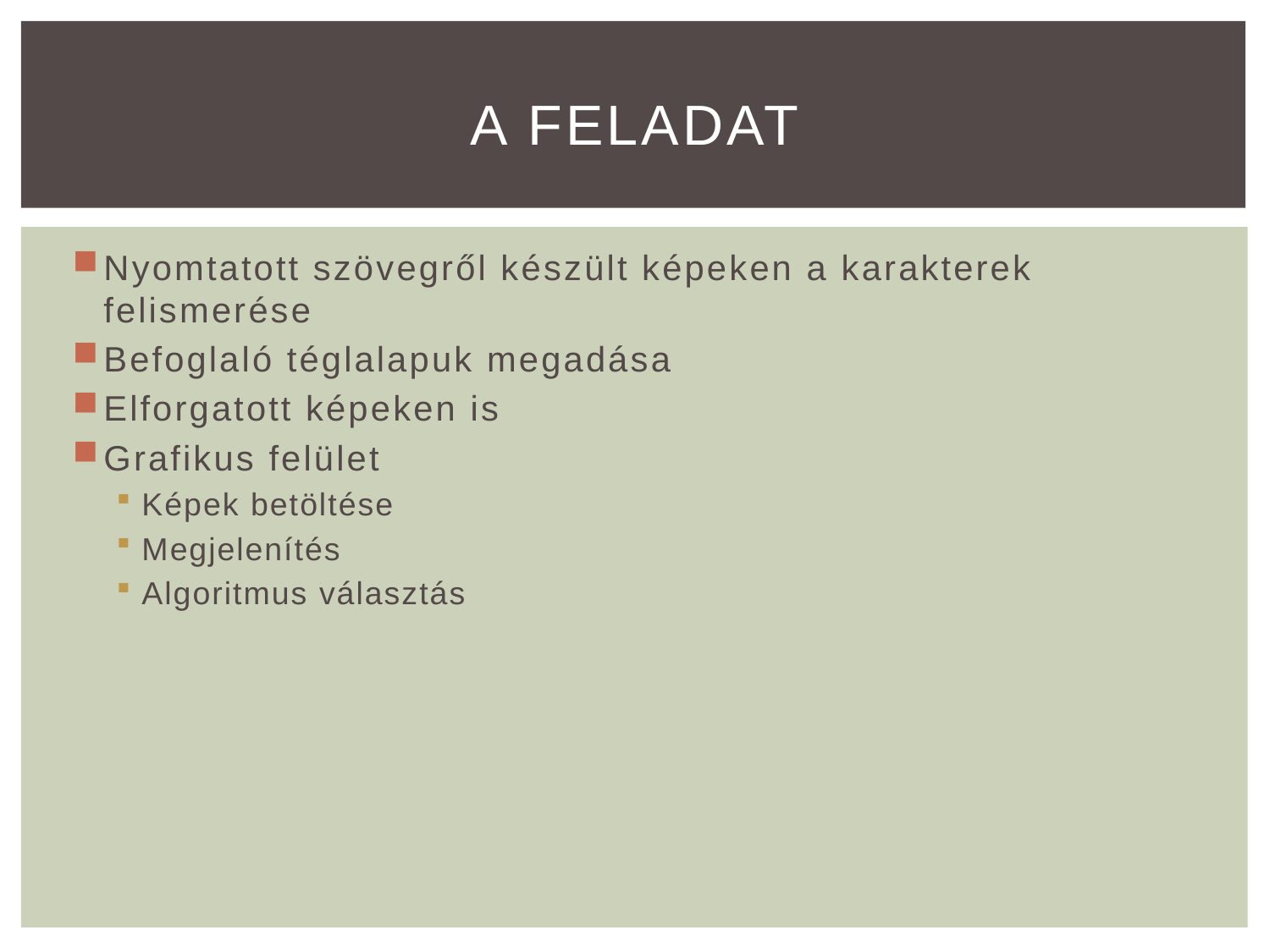

# A feladat
Nyomtatott szövegről készült képeken a karakterek felismerése
Befoglaló téglalapuk megadása
Elforgatott képeken is
Grafikus felület
Képek betöltése
Megjelenítés
Algoritmus választás